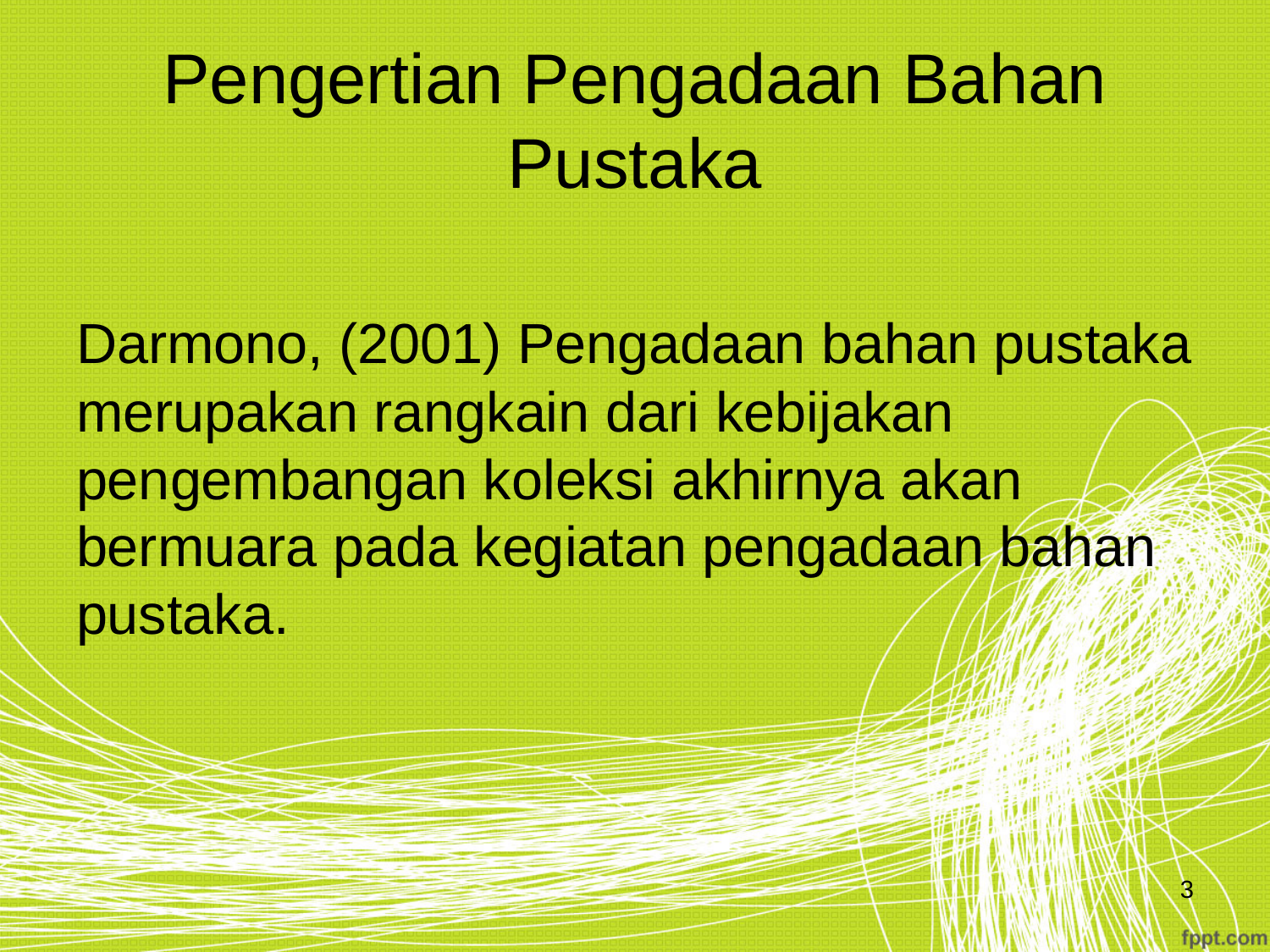

# Pengertian Pengadaan Bahan Pustaka

Darmono, (2001) Pengadaan bahan pustaka merupakan rangkain dari kebijakan pengembangan koleksi akhirnya akan bermuara pada kegiatan pengadaan bahan pustaka.
3